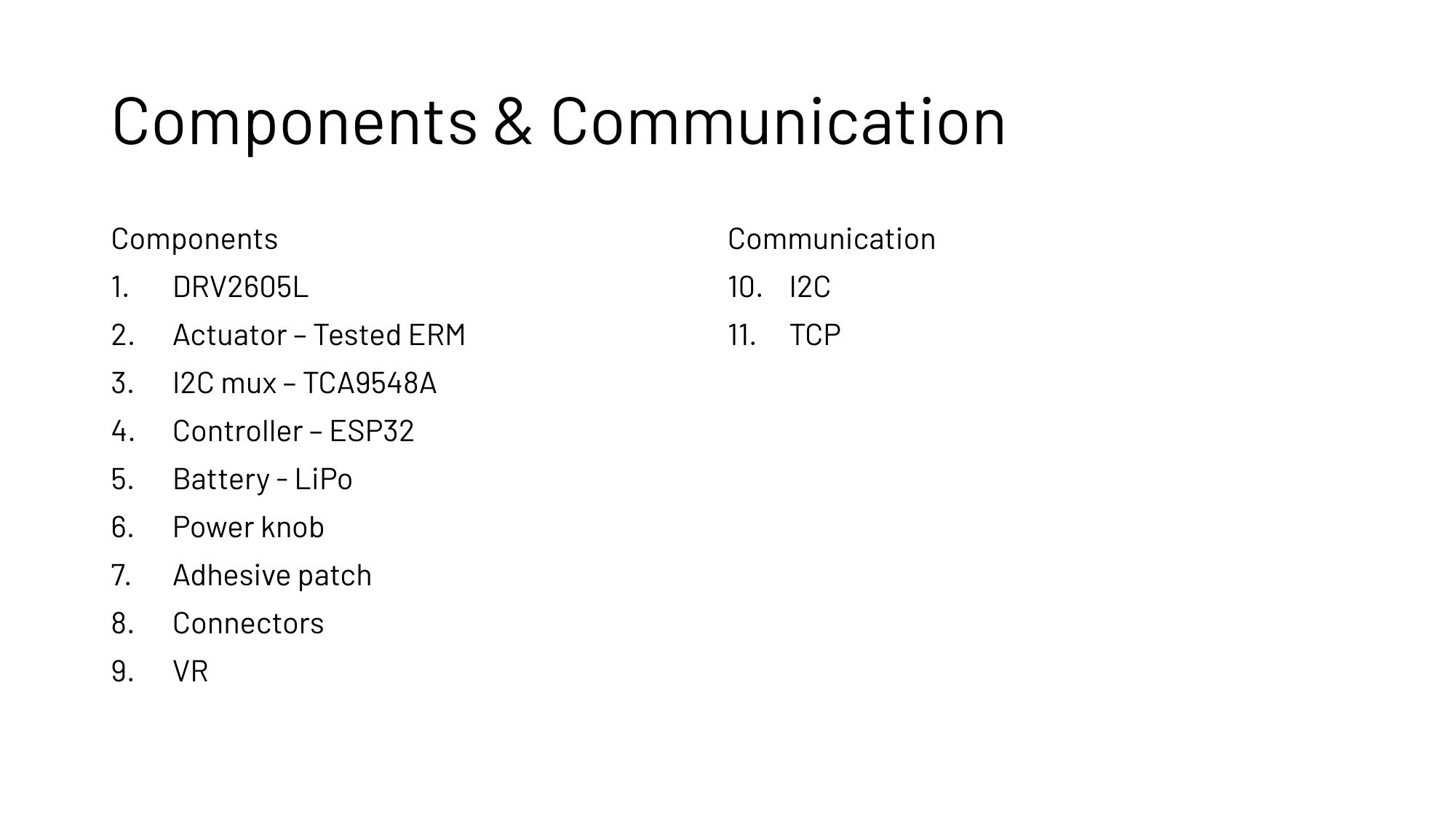

# Components & Communication
Components
DRV2605L
Actuator – Tested ERM
I2C mux – TCA9548A
Controller – ESP32
Battery - LiPo
Power knob
Adhesive patch
Connectors
VR
Communication
I2C
TCP